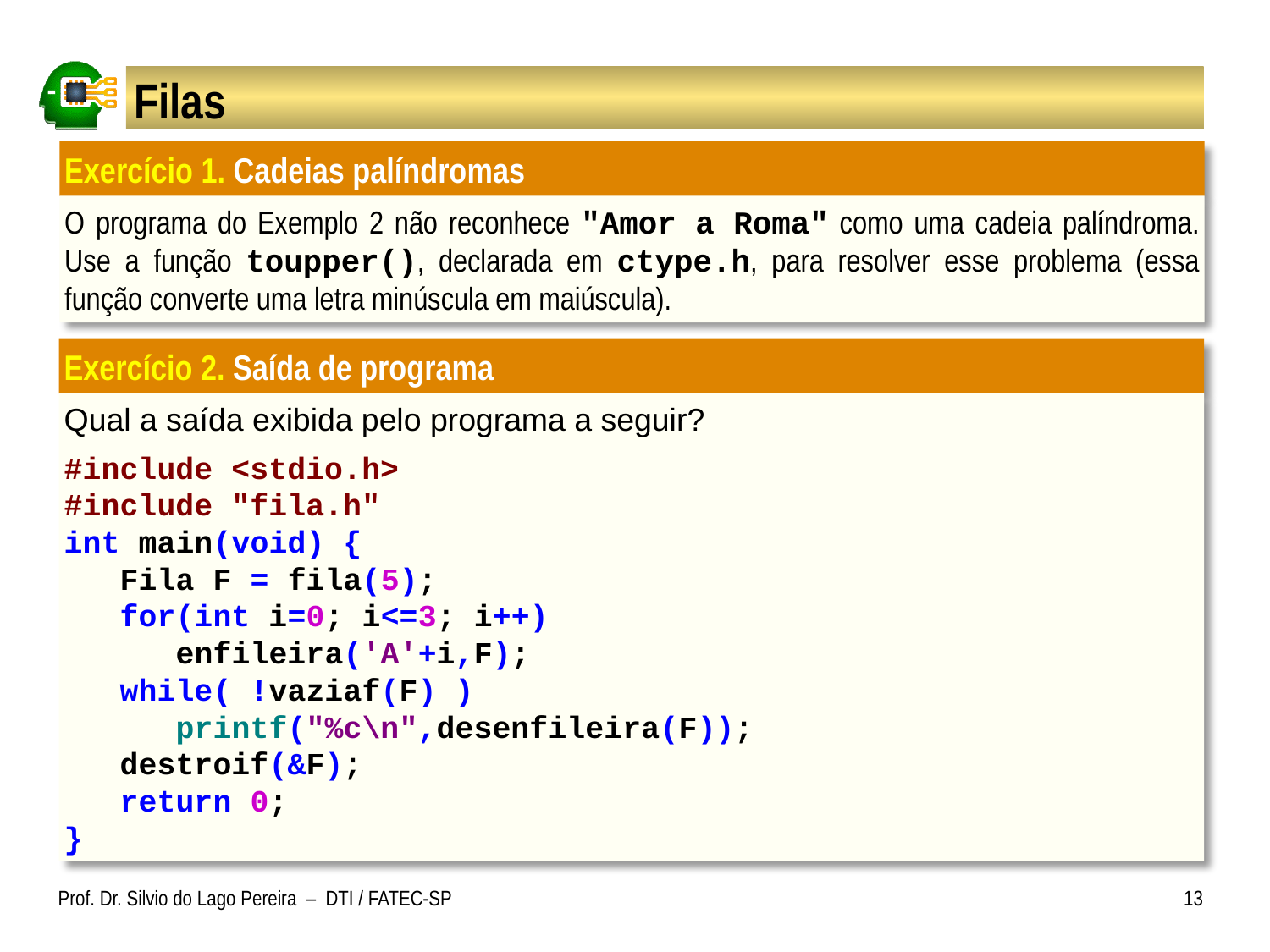

# Filas
Exercício 1. Cadeias palíndromas
O programa do Exemplo 2 não reconhece "Amor a Roma" como uma cadeia palíndroma. Use a função toupper(), declarada em ctype.h, para resolver esse problema (essa função converte uma letra minúscula em maiúscula).
Exercício 2. Saída de programa
Qual a saída exibida pelo programa a seguir?
#include <stdio.h>
#include "fila.h"
int main(void) {
   Fila F = fila(5);
   for(int i=0; i<=3; i++)
      enfileira('A'+i,F);
   while( !vaziaf(F) )
      printf("%c\n",desenfileira(F));
   destroif(&F);
   return 0;
}
Prof. Dr. Silvio do Lago Pereira  –  DTI / FATEC-SP
13